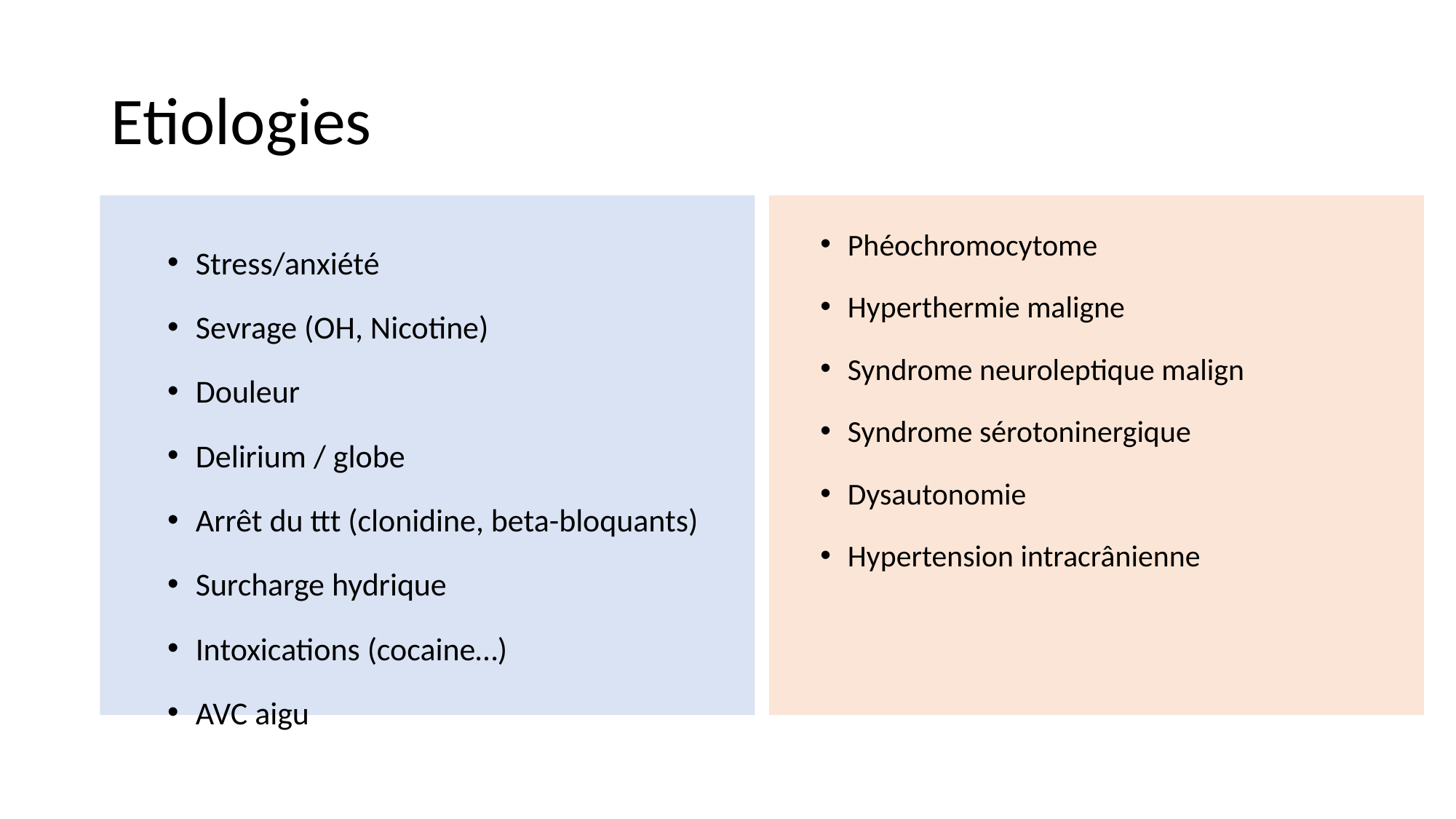

# Etiologies

Phéochromocytome
Hyperthermie maligne
Syndrome neuroleptique malign
Syndrome sérotoninergique
Dysautonomie
Hypertension intracrânienne

Stress/anxiété
Sevrage (OH, Nicotine)
Douleur
Delirium / globe
Arrêt du ttt (clonidine, beta-bloquants)
Surcharge hydrique
Intoxications (cocaine…)
AVC aigu